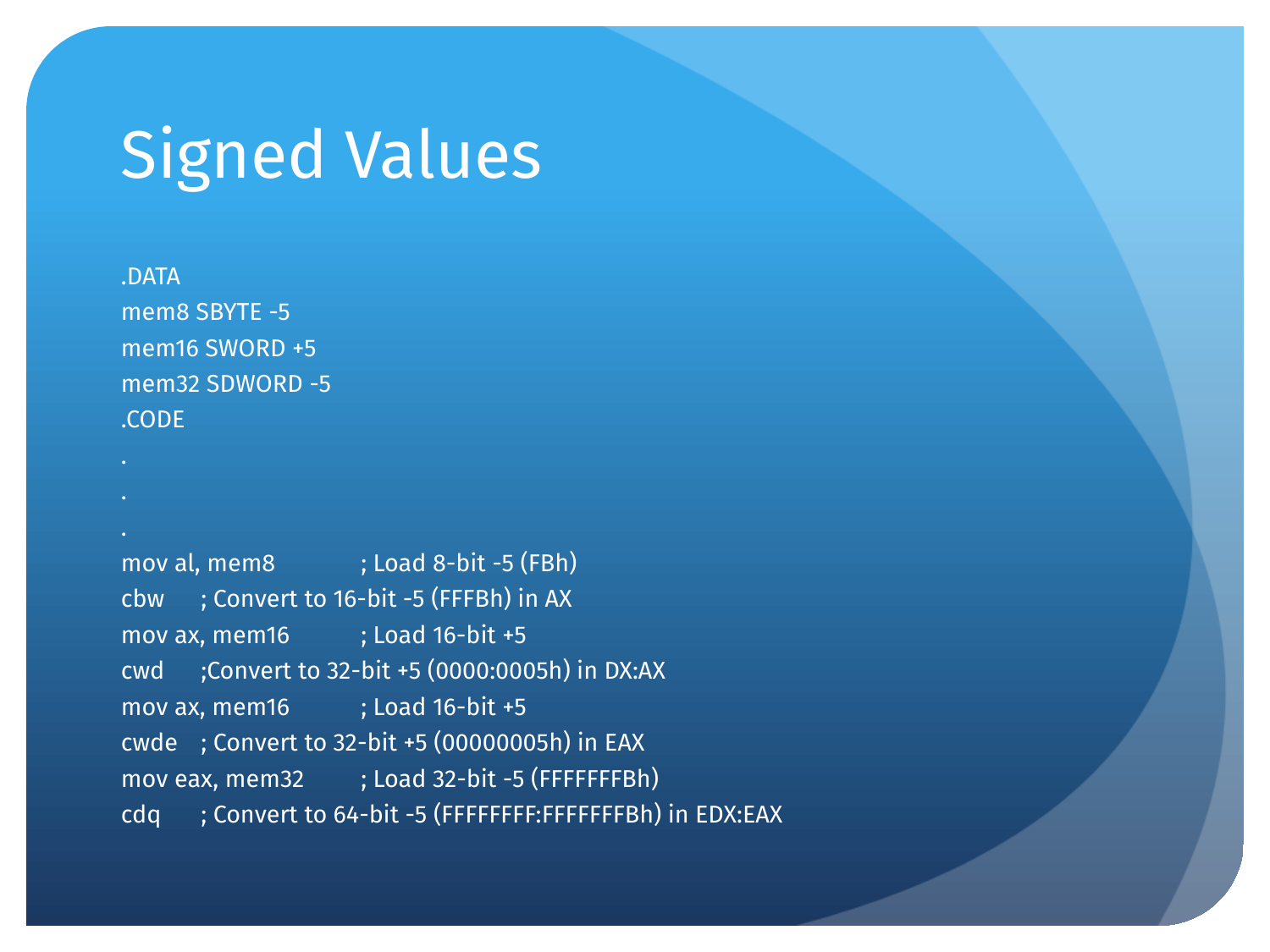

# Signed Values
.DATA
mem8 SBYTE -5
mem16 SWORD +5
mem32 SDWORD -5
.CODE
.
.
.
mov al, mem8 		; Load 8-bit -5 (FBh)
cbw 			; Convert to 16-bit -5 (FFFBh) in AX
mov ax, mem16 		; Load 16-bit +5
cwd 			;Convert to 32-bit +5 (0000:0005h) in DX:AX
mov ax, mem16		; Load 16-bit +5
cwde 			; Convert to 32-bit +5 (00000005h) in EAX
mov eax, mem32 		; Load 32-bit -5 (FFFFFFFBh)
cdq 			; Convert to 64-bit -5 (FFFFFFFF:FFFFFFFBh) in EDX:EAX